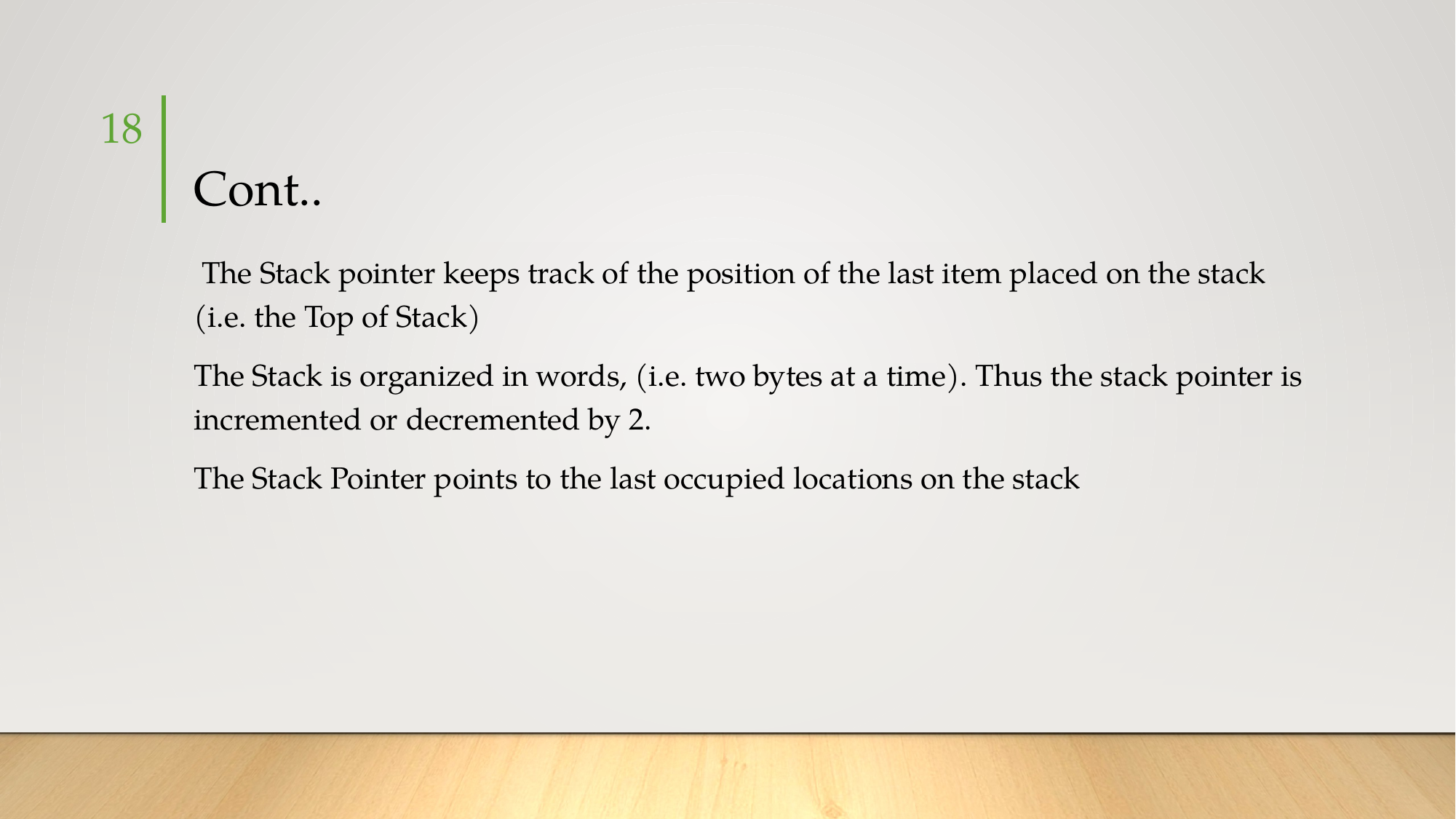

18
# Cont..
 The Stack pointer keeps track of the position of the last item placed on the stack (i.e. the Top of Stack)
The Stack is organized in words, (i.e. two bytes at a time). Thus the stack pointer is incremented or decremented by 2.
The Stack Pointer points to the last occupied locations on the stack